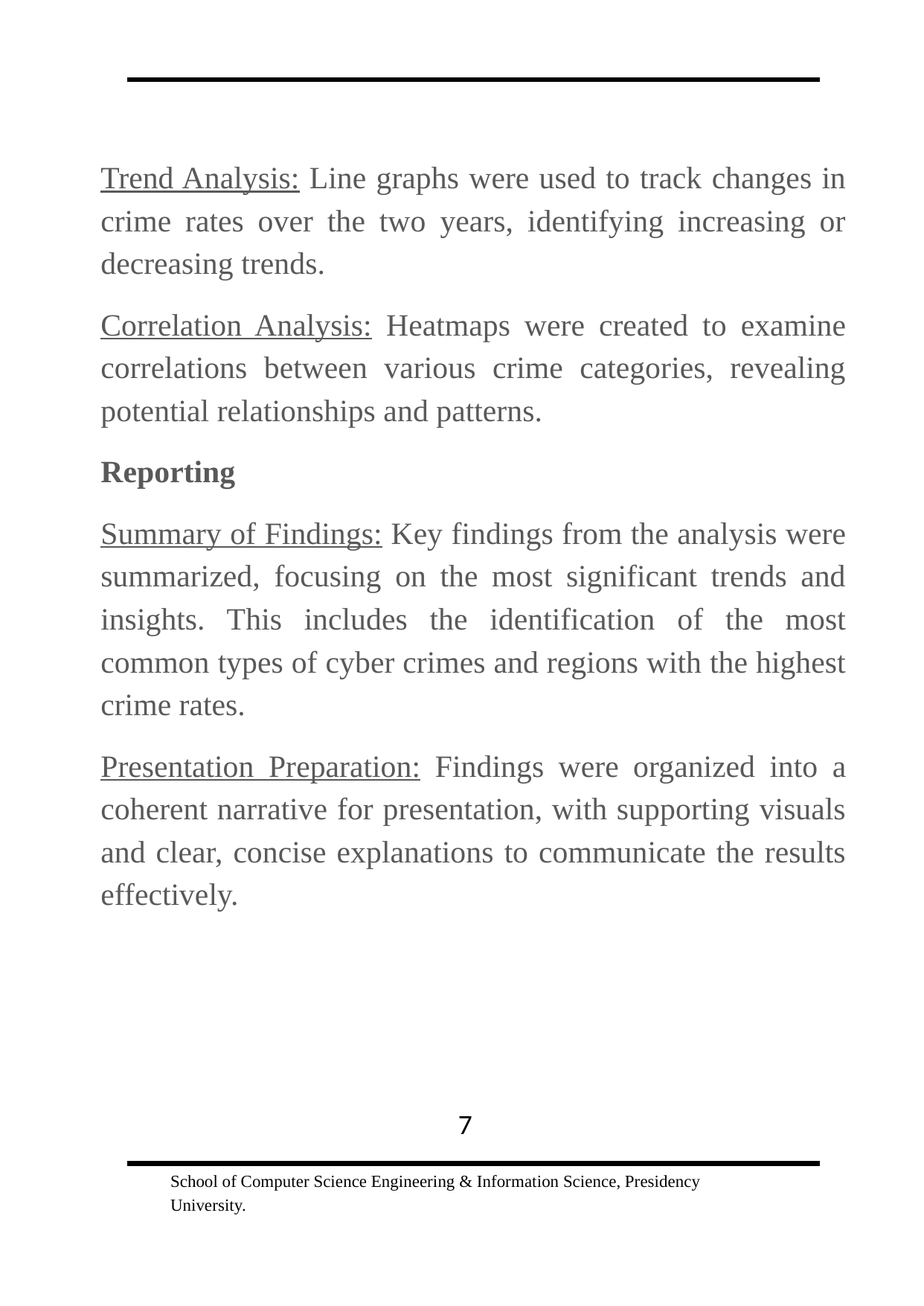

Trend Analysis: Line graphs were used to track changes in crime rates over the two years, identifying increasing or decreasing trends.
Correlation Analysis: Heatmaps were created to examine correlations between various crime categories, revealing potential relationships and patterns.
Reporting
Summary of Findings: Key findings from the analysis were summarized, focusing on the most significant trends and insights. This includes the identification of the most common types of cyber crimes and regions with the highest crime rates.
Presentation Preparation: Findings were organized into a coherent narrative for presentation, with supporting visuals and clear, concise explanations to communicate the results effectively.

7
School of Computer Science Engineering & Information Science, Presidency University.